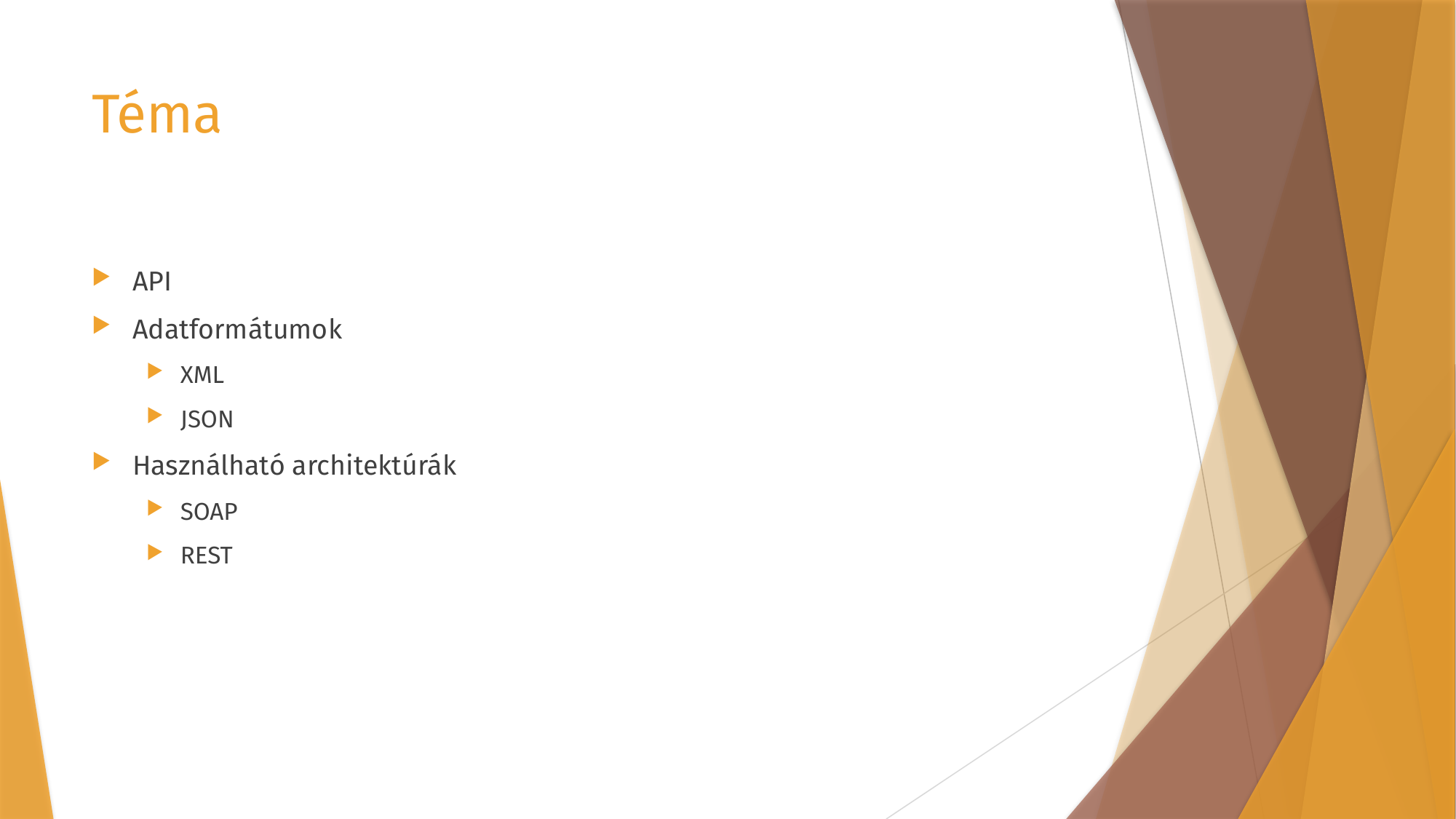

# Téma
API
Adatformátumok
XML
JSON
Használható architektúrák
SOAP
REST